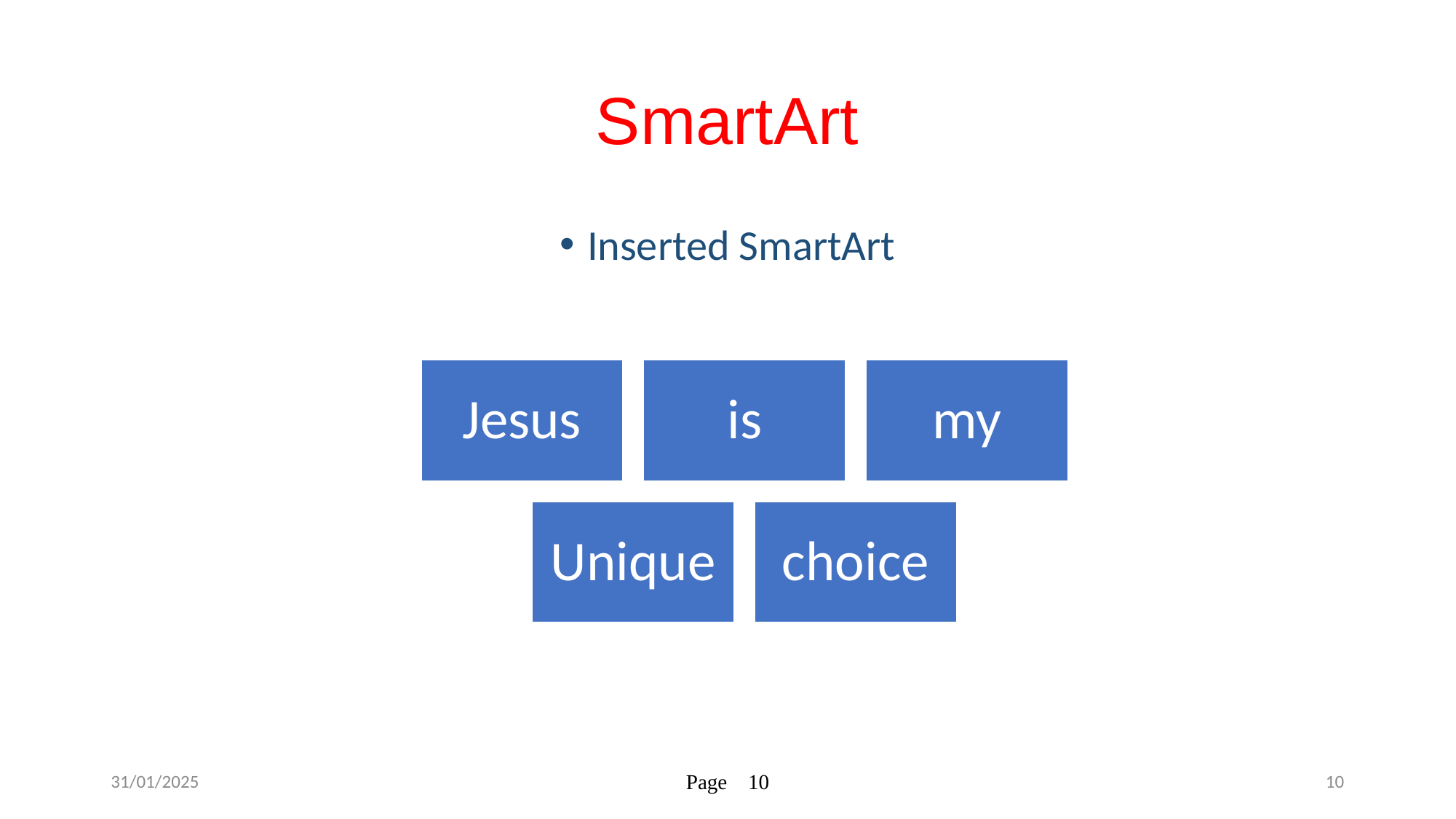

# SmartArt
Inserted SmartArt

Jesus
is
my
Unique
choice
31/01/2025
Page    10
10